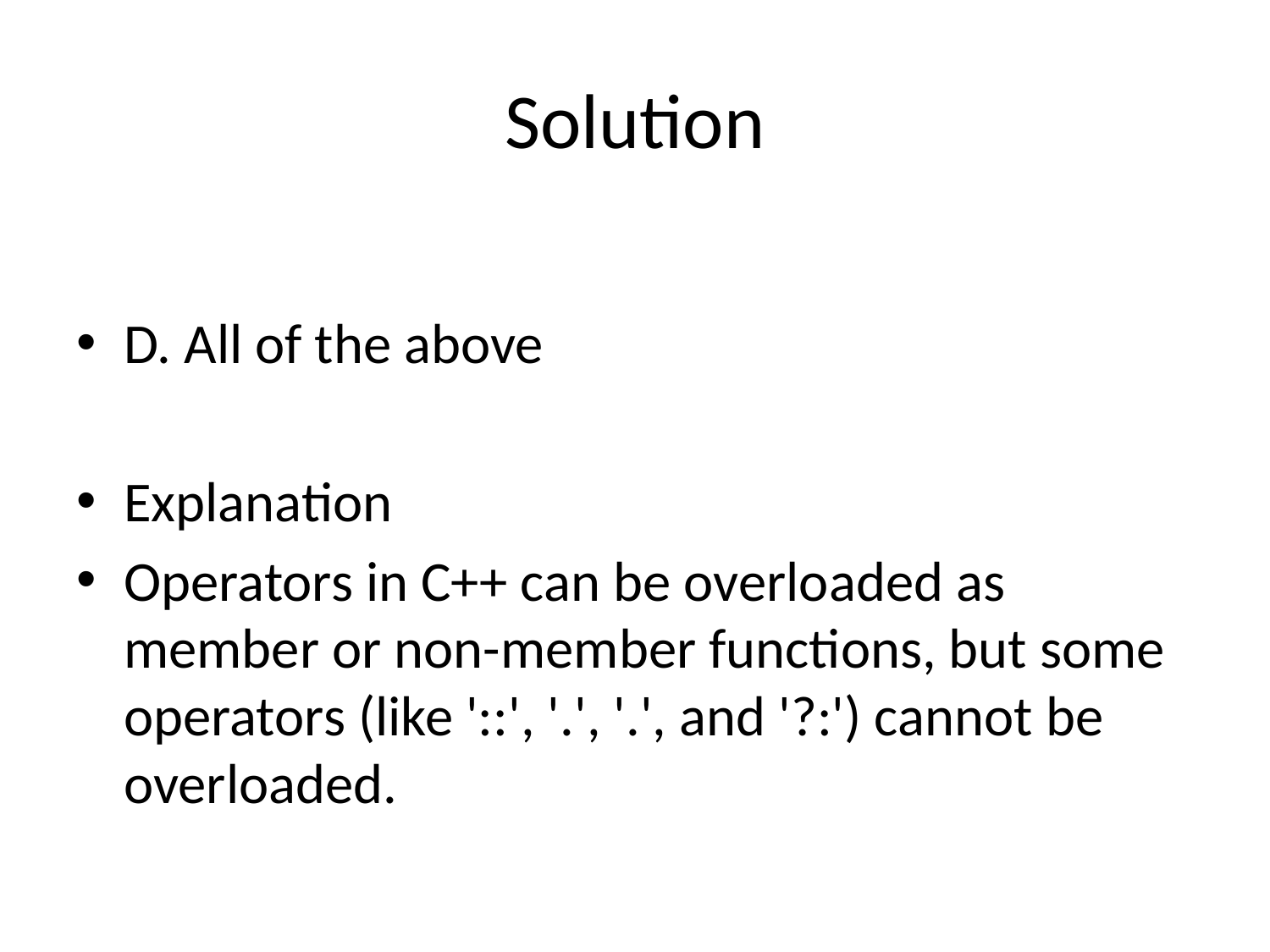

# Solution

D. All of the above

Explanation
Operators in C++ can be overloaded as member or non-member functions, but some operators (like '::', '.', '.', and '?:') cannot be overloaded.